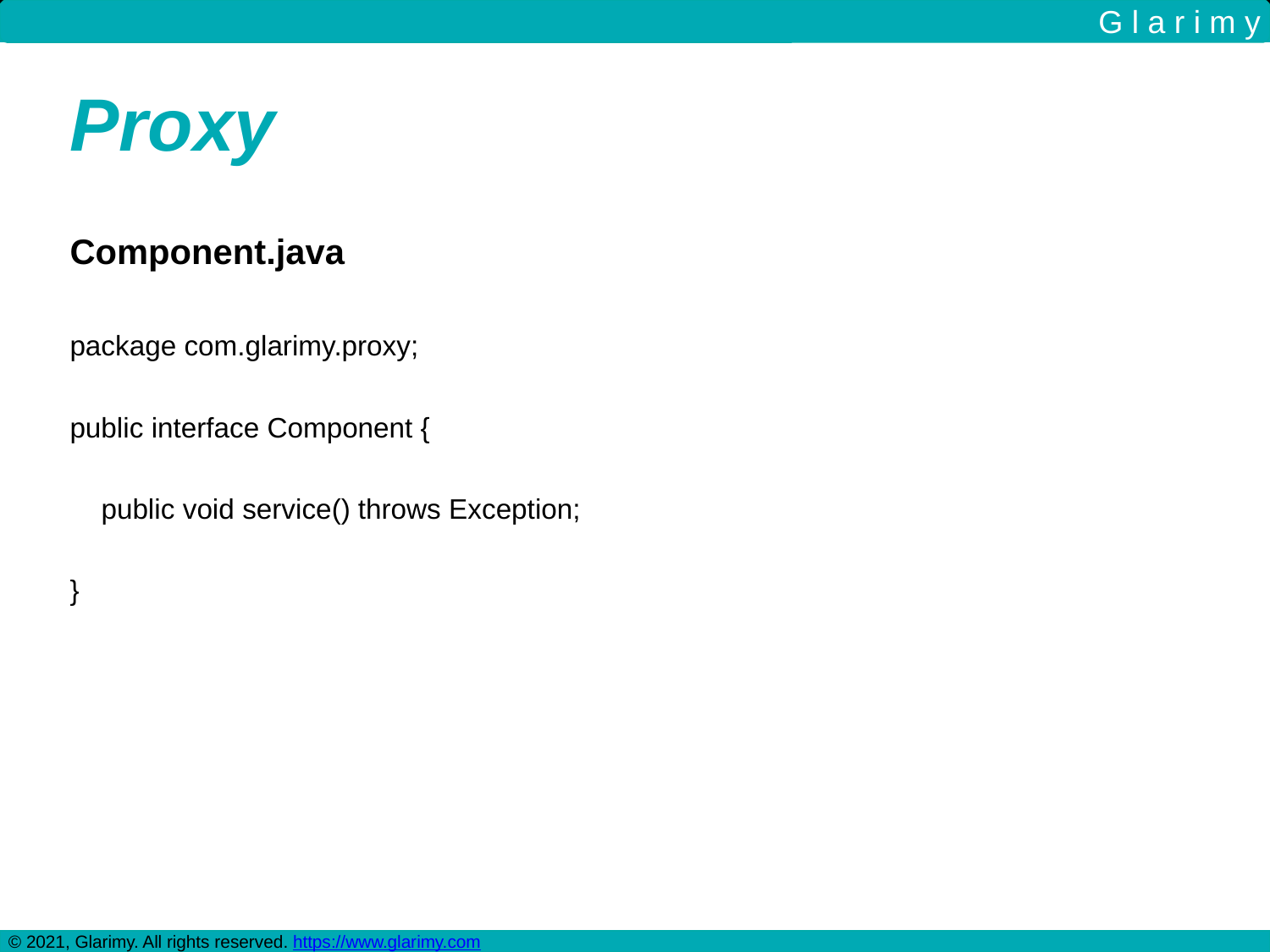

G l a r i m y

Proxy
Component.java

package com.glarimy.proxy;

public interface Component {

    public void service() throws Exception;

}
© 2021, Glarimy. All rights reserved. https://www.glarimy.com